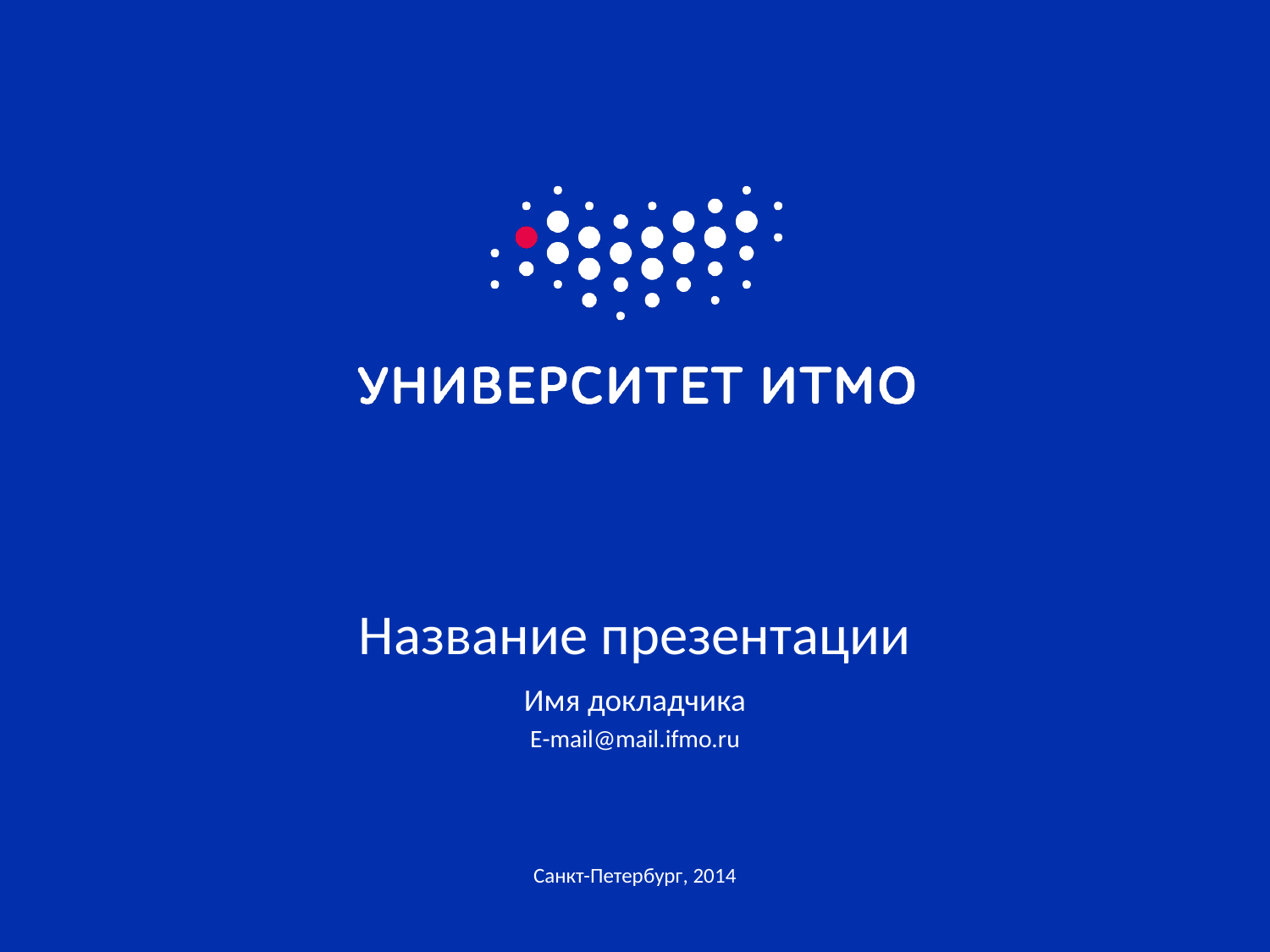

# Название презентации
Имя докладчика
E-mail@mail.ifmo.ru
Санкт-Петербург, 2014